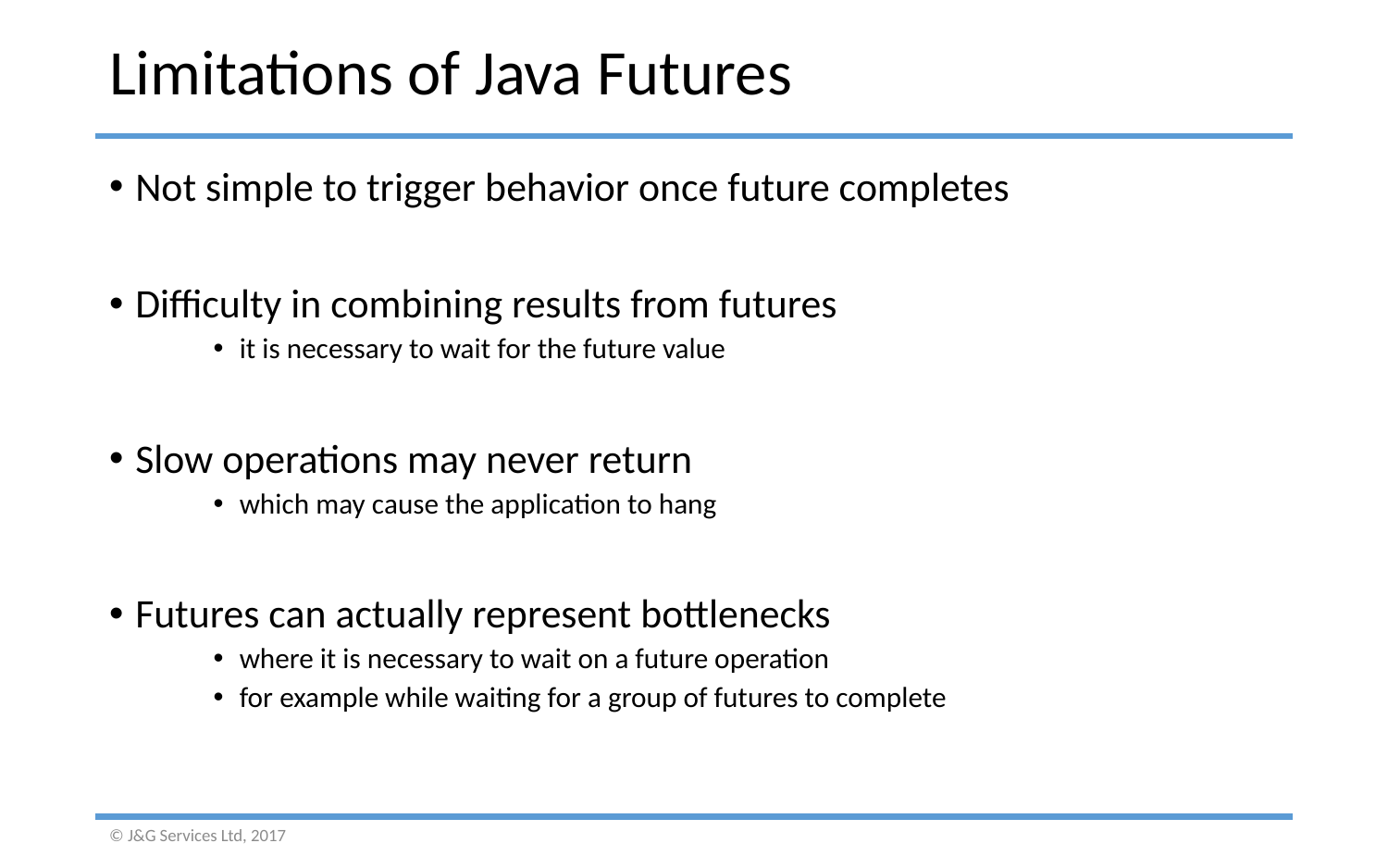

# Limitations of Java Futures
Not simple to trigger behavior once future completes

Difficulty in combining results from futures
it is necessary to wait for the future value

Slow operations may never return
which may cause the application to hang

Futures can actually represent bottlenecks
where it is necessary to wait on a future operation
for example while waiting for a group of futures to complete